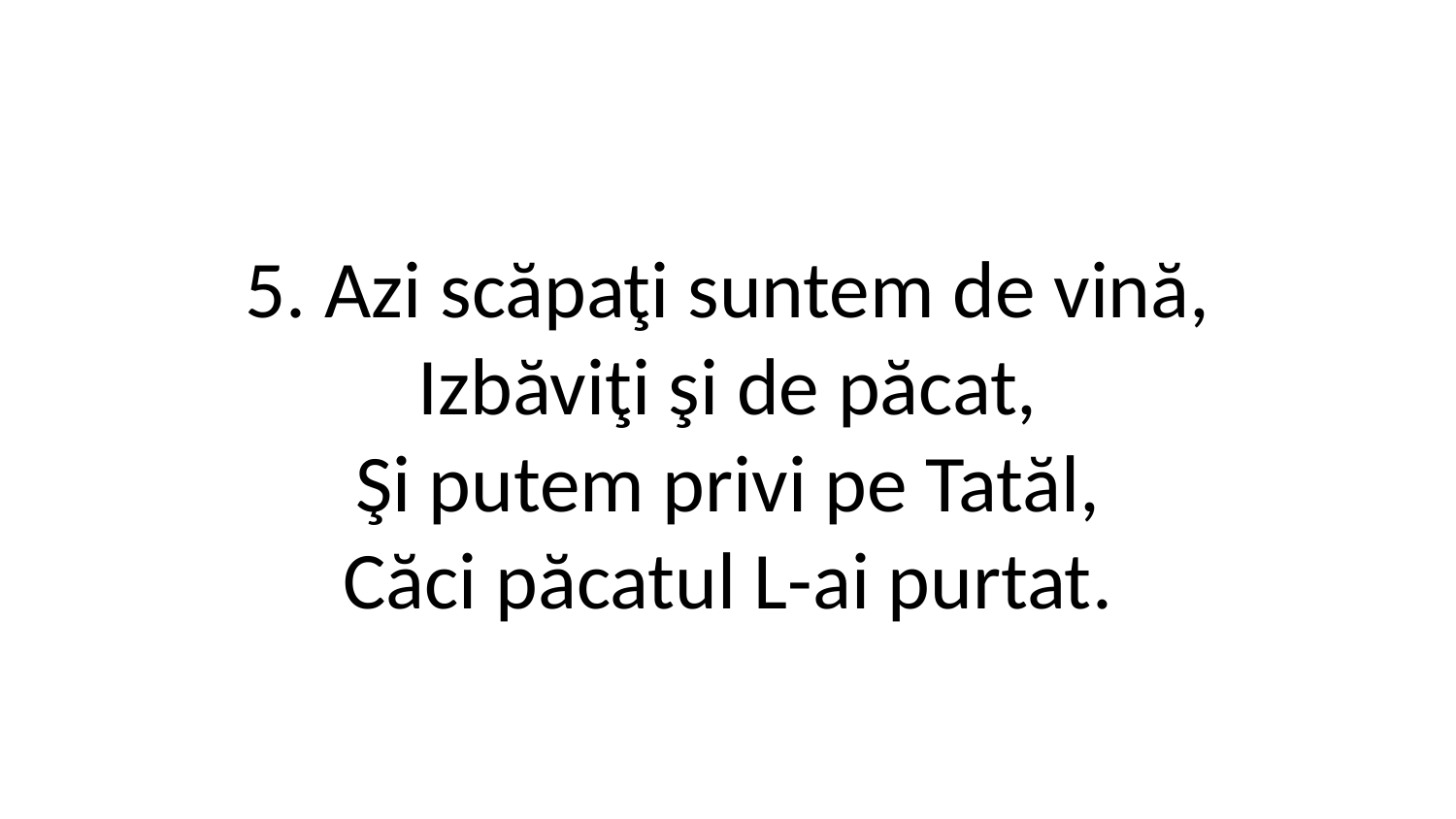

5. Azi scăpaţi suntem de vină,
Izbăviţi şi de păcat,
Şi putem privi pe Tatăl,
Căci păcatul L-ai purtat.